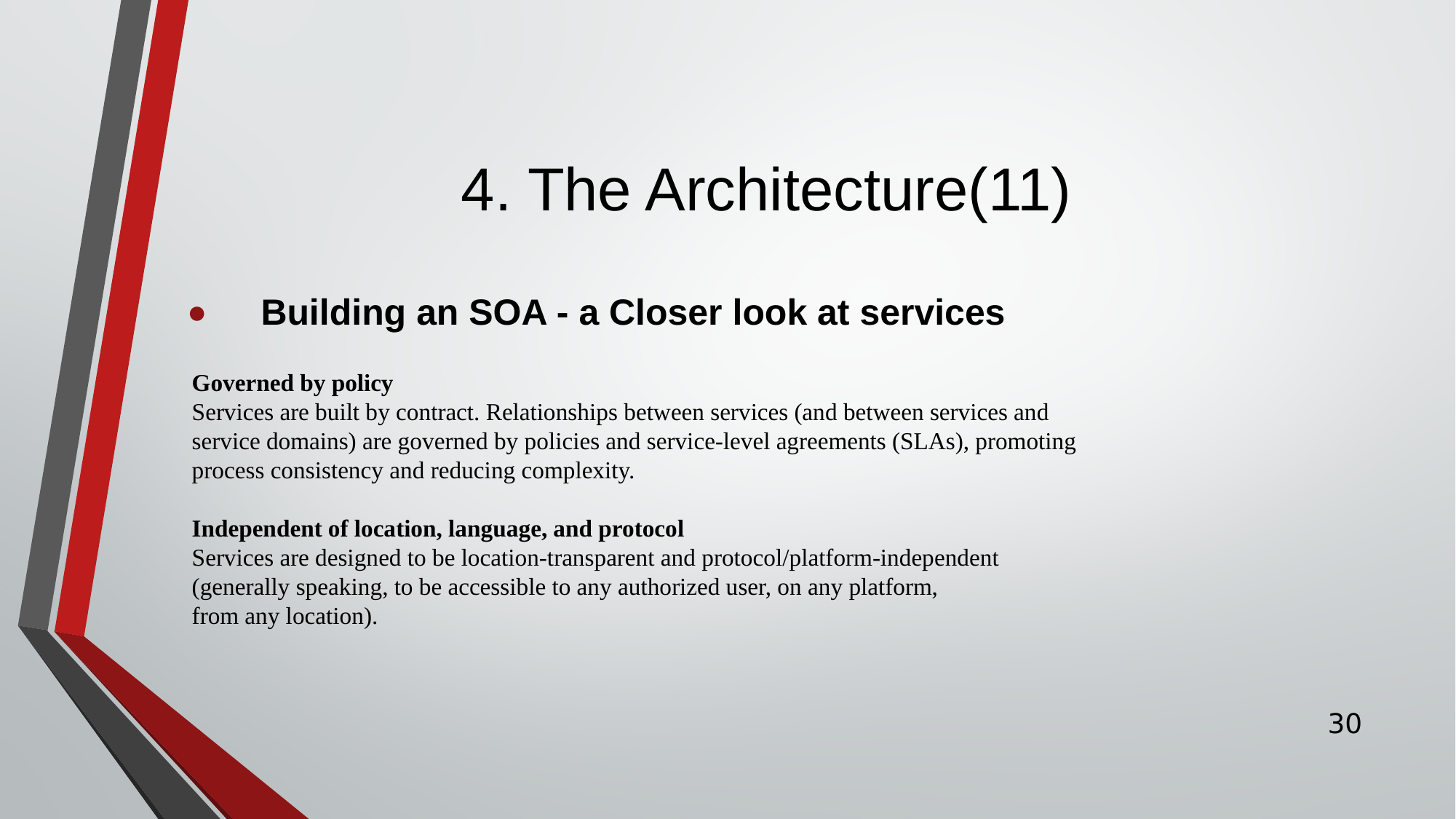

# 4. The Architecture(11)
Building an SOA - a Closer look at services

Governed by policy
Services are built by contract. Relationships between services (and between services and service domains) are governed by policies and service-level agreements (SLAs), promoting process consistency and reducing complexity.

Independent of location, language, and protocol
Services are designed to be location-transparent and protocol/platform-independent (generally speaking, to be accessible to any authorized user, on any platform,
from any location).
30